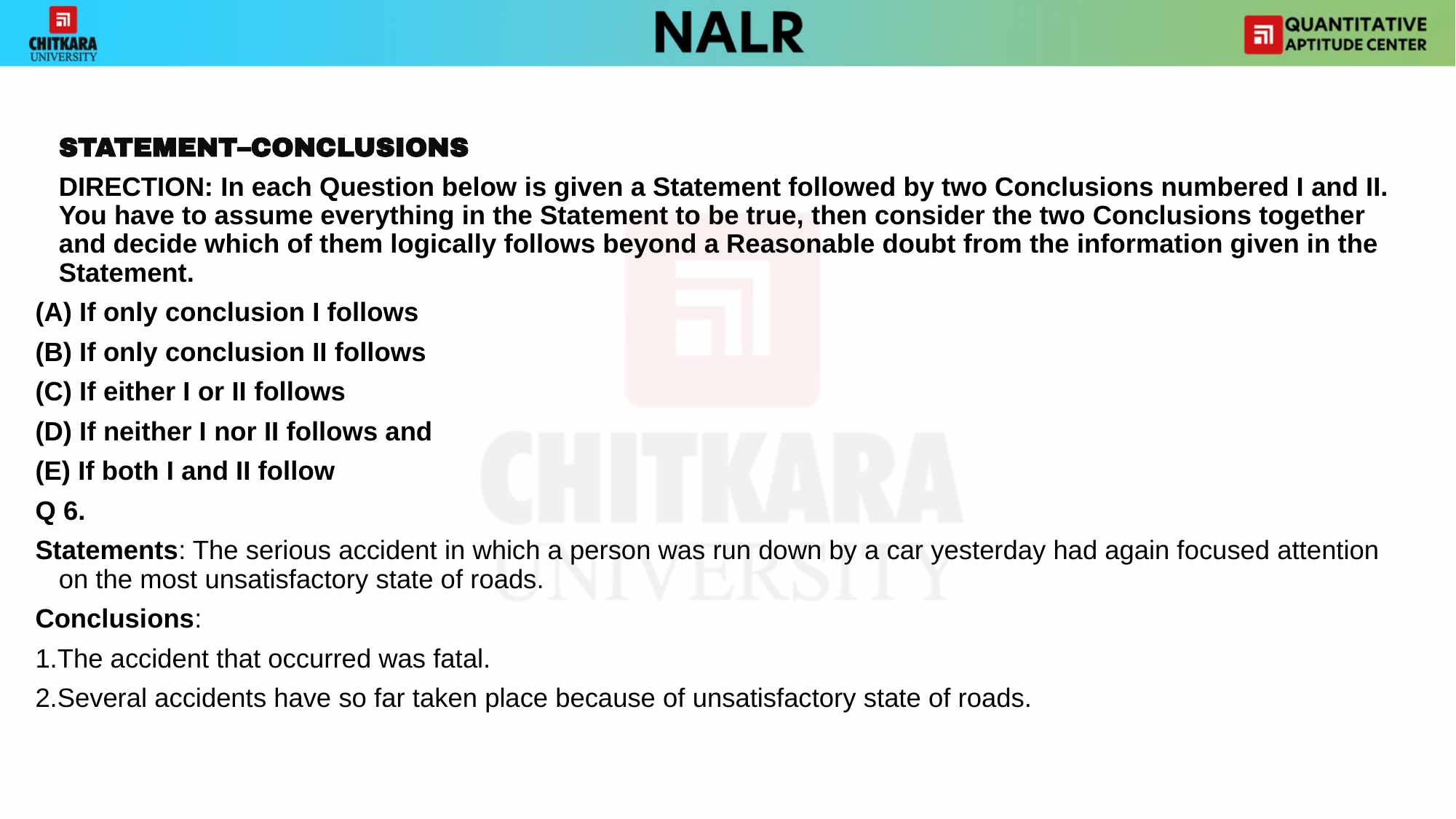

STATEMENT–CONCLUSIONS
	DIRECTION: In each Question below is given a Statement followed by two Conclusions numbered I and II. You have to assume everything in the Statement to be true, then consider the two Conclusions together and decide which of them logically follows beyond a Reasonable doubt from the information given in the Statement.
(A) If only conclusion I follows
(B) If only conclusion II follows
(C) If either I or II follows
(D) If neither I nor II follows and
(E) If both I and II follow
Q 6.
Statements: The serious accident in which a person was run down by a car yesterday had again focused attention on the most unsatisfactory state of roads.
Conclusions:
1.The accident that occurred was fatal.
2.Several accidents have so far taken place because of unsatisfactory state of roads.